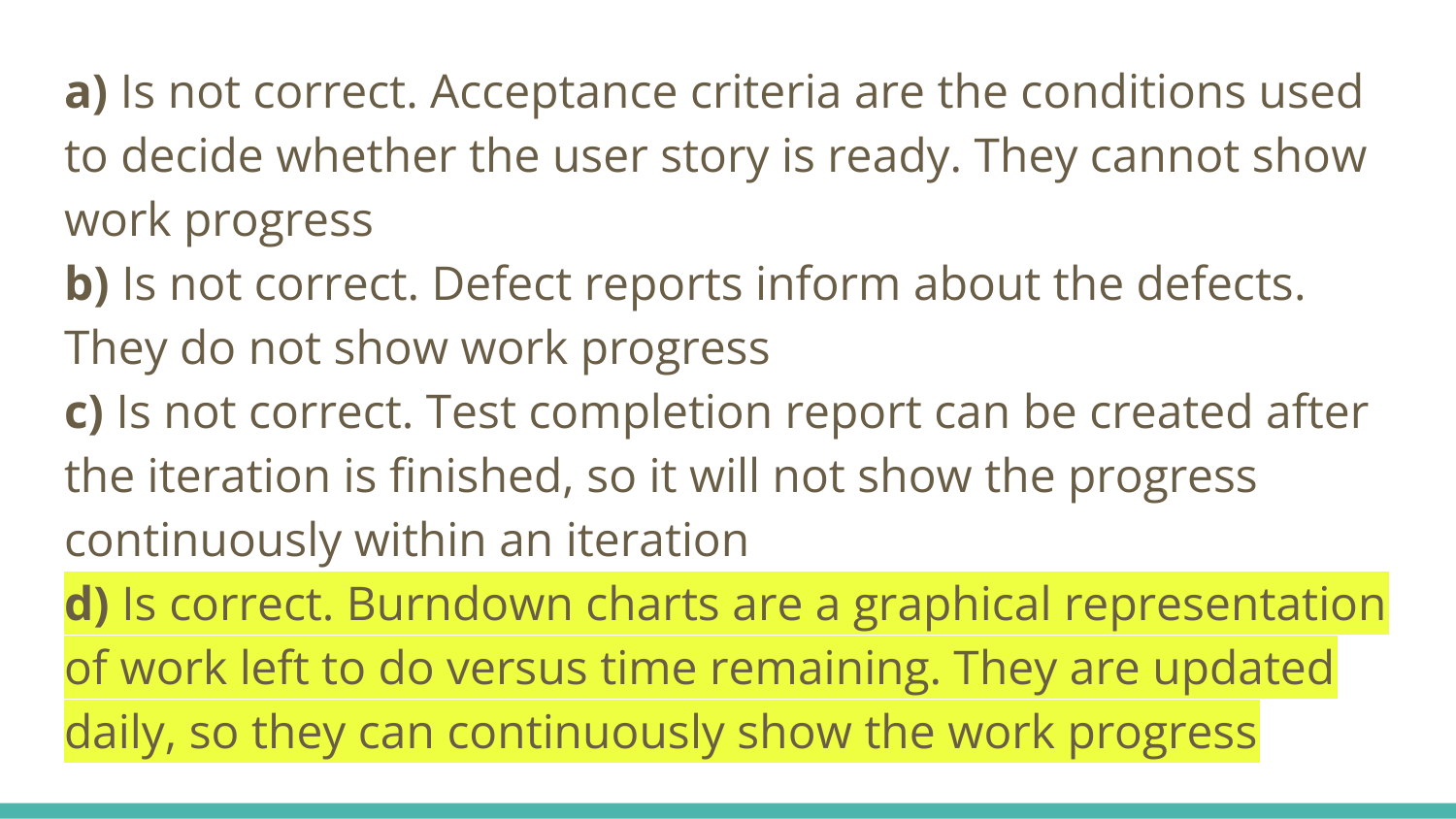

a) Is not correct. Acceptance criteria are the conditions used to decide whether the user story is ready. They cannot show work progress
b) Is not correct. Defect reports inform about the defects. They do not show work progress
c) Is not correct. Test completion report can be created after the iteration is finished, so it will not show the progress continuously within an iteration
d) Is correct. Burndown charts are a graphical representation of work left to do versus time remaining. They are updated daily, so they can continuously show the work progress